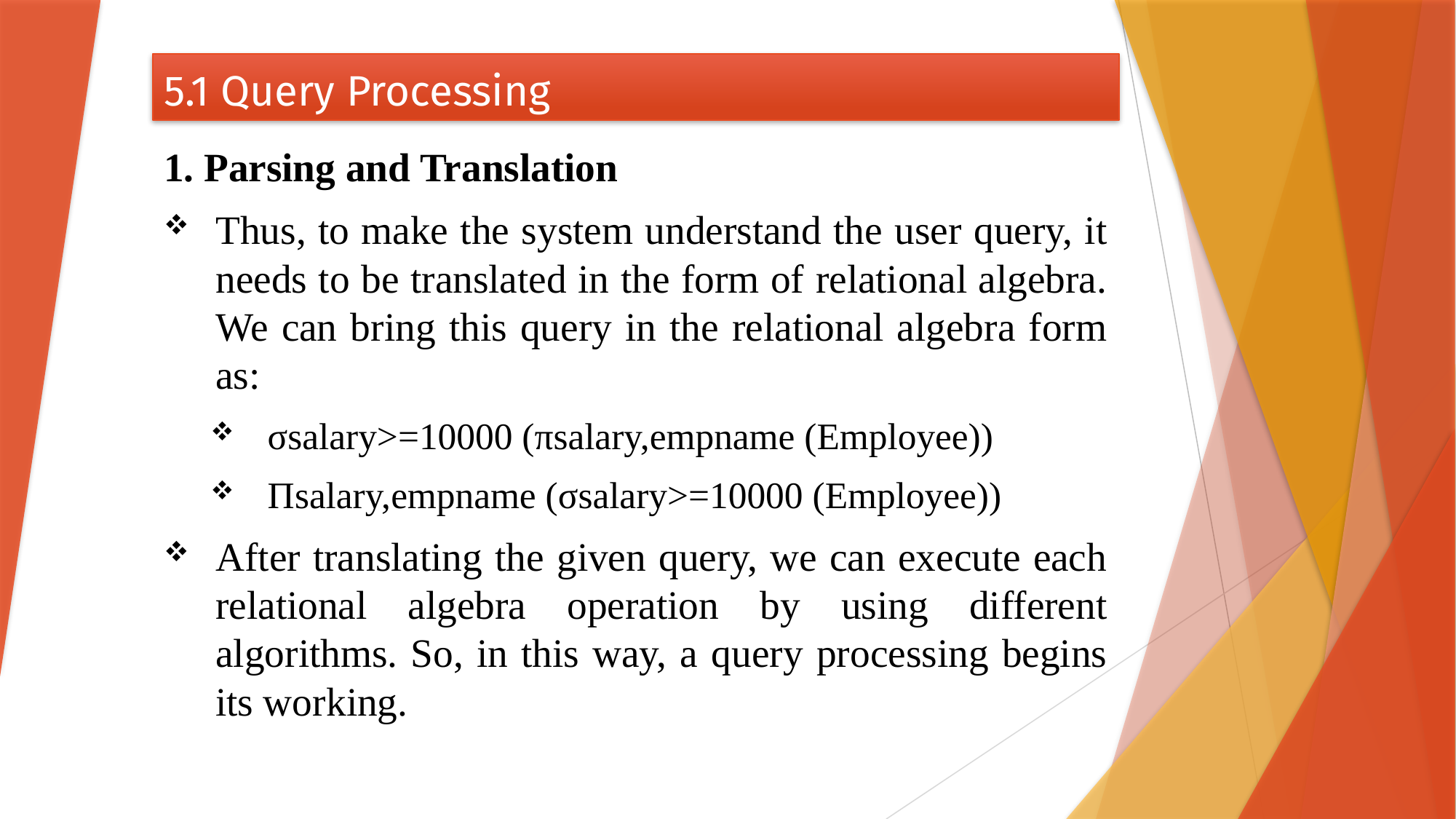

# 5.1 Query Processing
1. Parsing and Translation
Thus, to make the system understand the user query, it needs to be translated in the form of relational algebra. We can bring this query in the relational algebra form as:
σsalary>=10000 (πsalary,empname (Employee))
Πsalary,empname (σsalary>=10000 (Employee))
After translating the given query, we can execute each relational algebra operation by using different algorithms. So, in this way, a query processing begins its working.